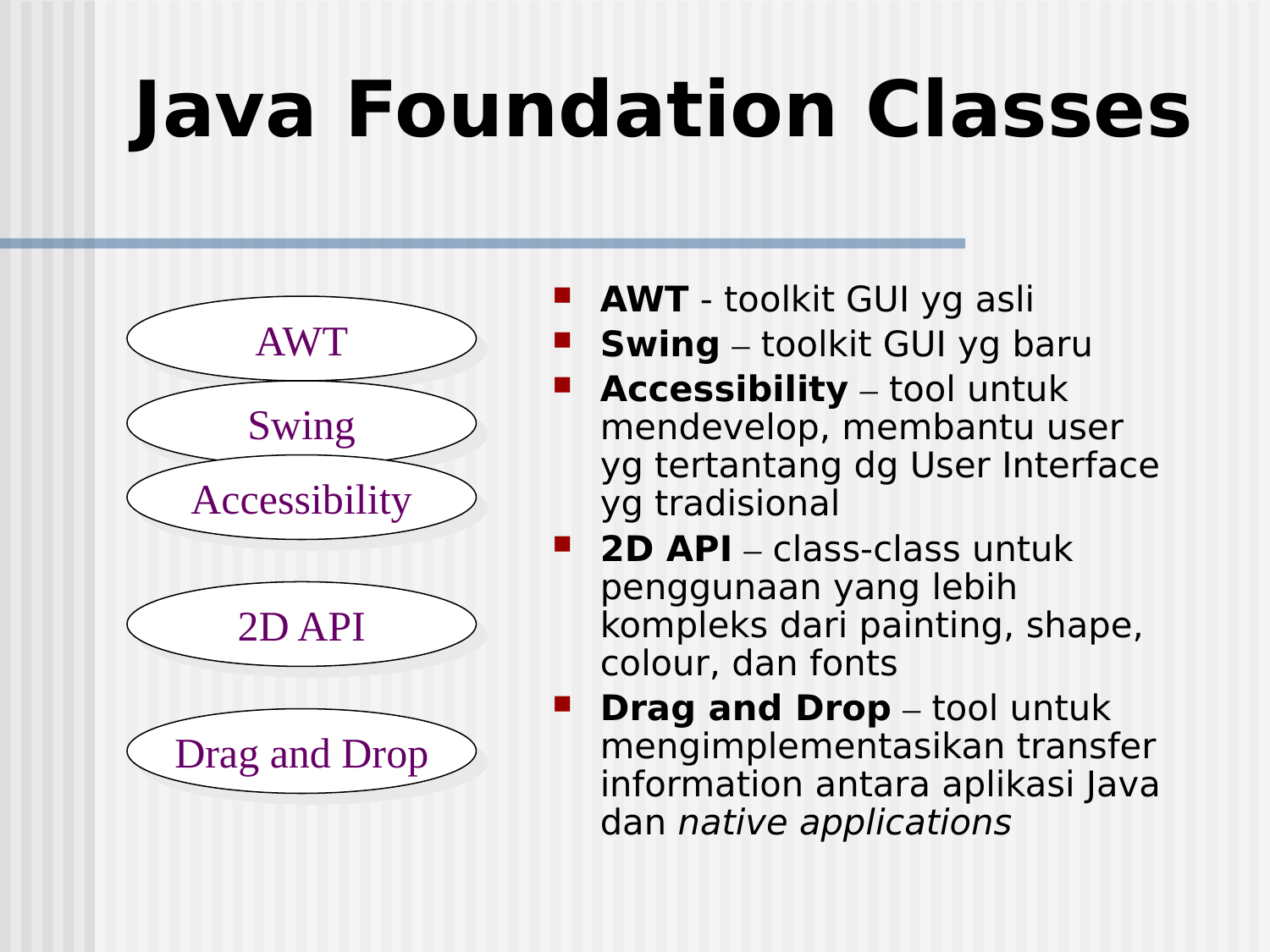

# Java Foundation Classes
AWT - toolkit GUI yg asli
Swing – toolkit GUI yg baru
Accessibility – tool untuk mendevelop, membantu user  yg tertantang dg User Interface yg tradisional
2D API – class-class untuk penggunaan yang lebih kompleks dari painting, shape, colour, dan fonts
Drag and Drop – tool untuk mengimplementasikan transfer information antara aplikasi Java dan native applications
AWT
Swing
Accessibility
2D API
Drag and Drop